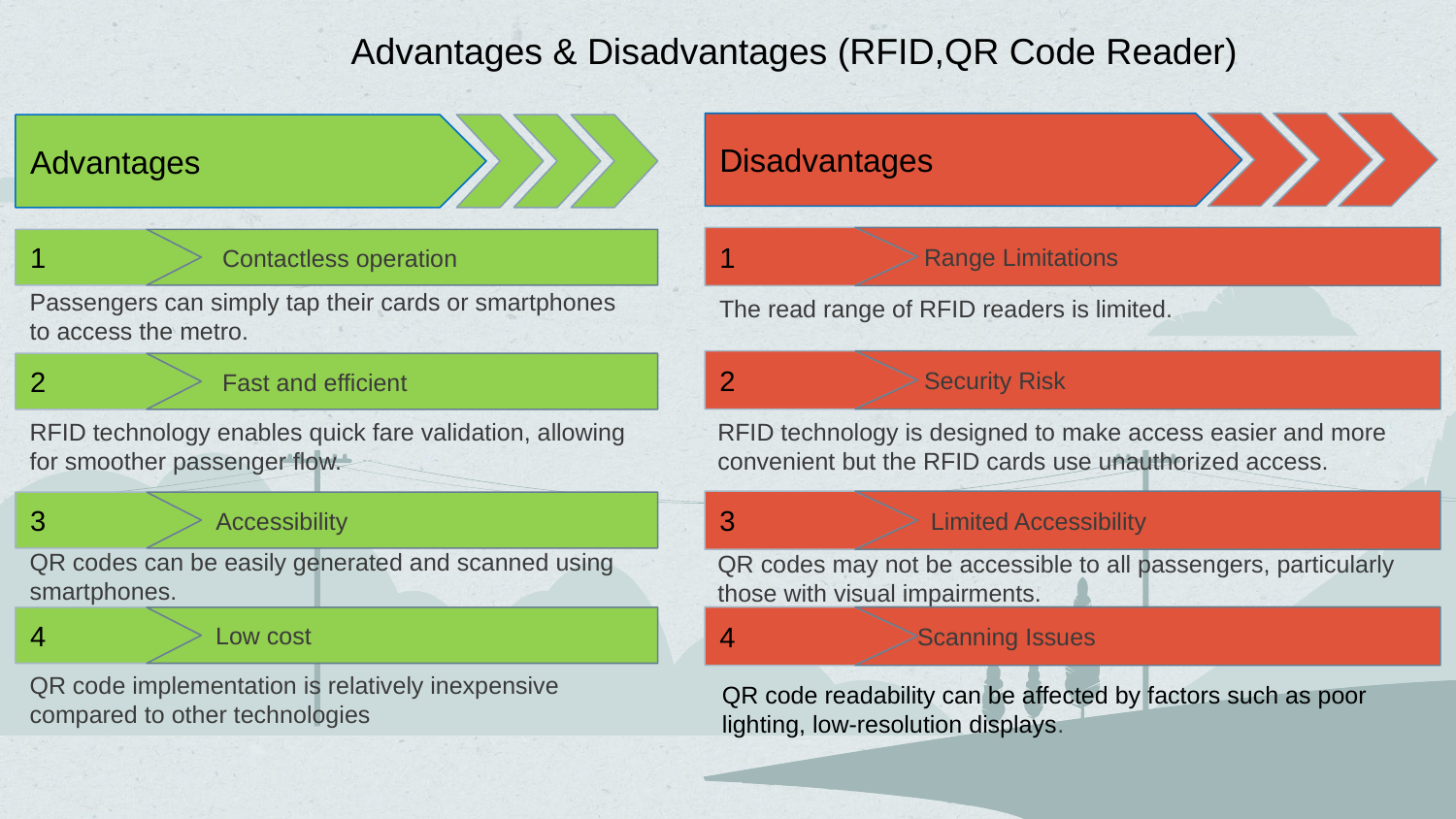

Advantages & Disadvantages (RFID,QR Code Reader)

Disadvantages

Advantages
1
        Range Limitations
1
         Contactless operation
Passengers can simply tap their cards or smartphones to access the metro.
The read range of RFID readers is limited.
2
        Security Risk
2
         Fast and efficient
RFID technology enables quick fare validation, allowing for smoother passenger flow.

RFID technology is designed to make access easier and more convenient but the RFID cards use unauthorized access.
3
         Limited Accessibility
3
        Accessibility
QR codes can be easily generated and scanned using smartphones.
QR codes may not be accessible to all passengers, particularly those with visual impairments.

4
       Scanning Issues
4
        Low cost
QR code implementation is relatively inexpensive compared to other technologies
QR code readability can be affected by factors such as poor lighting, low-resolution displays.